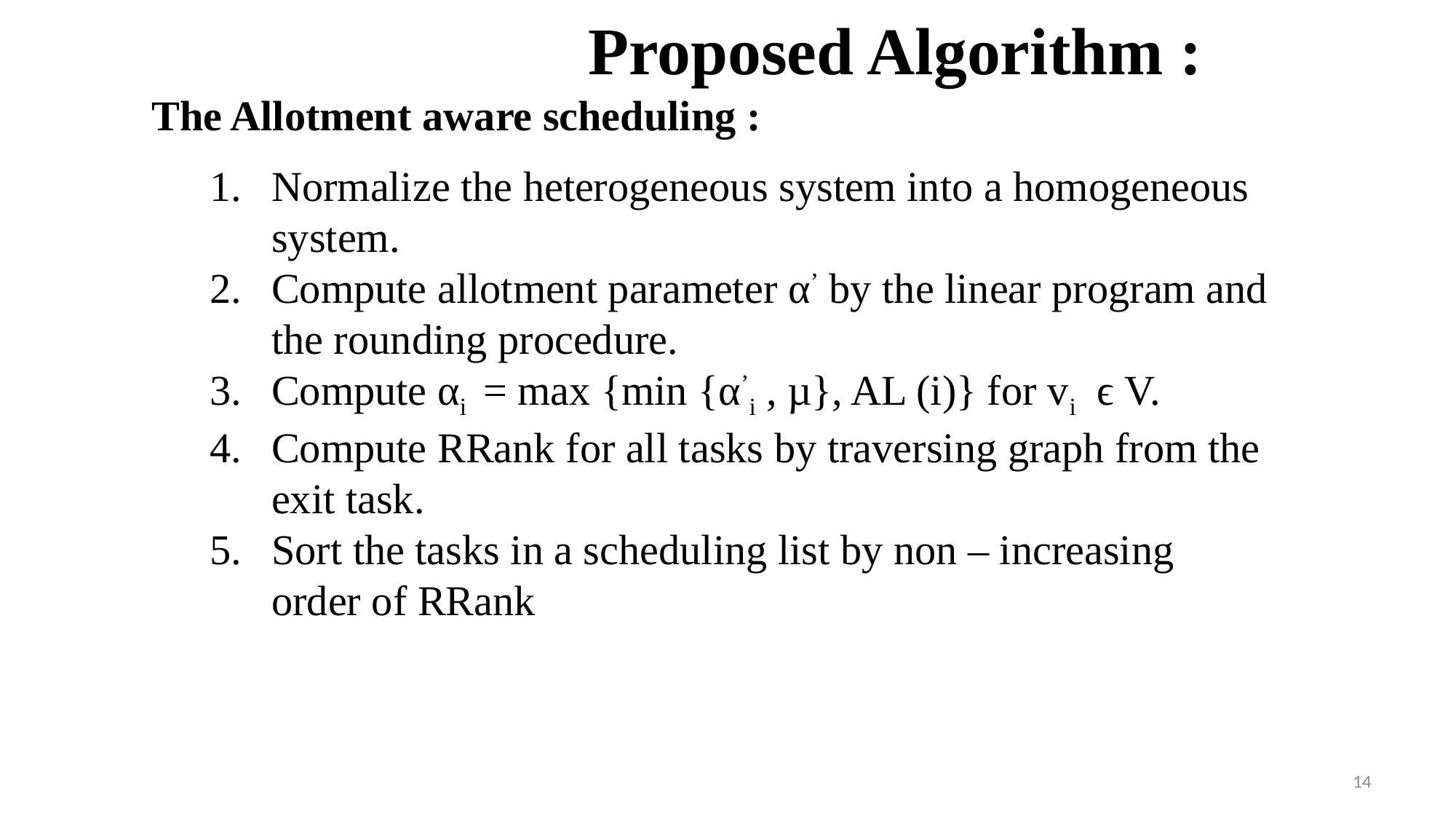

Proposed Algorithm :
The Allotment aware scheduling :
Normalize the heterogeneous system into a homogeneous system.
Compute allotment parameter α’ by the linear program and the rounding procedure.
Compute αi  = max {min {α’i , µ}, AL (i)} for vi  ϵ V.
Compute RRank for all tasks by traversing graph from the exit task.
Sort the tasks in a scheduling list by non – increasing order of RRank
14